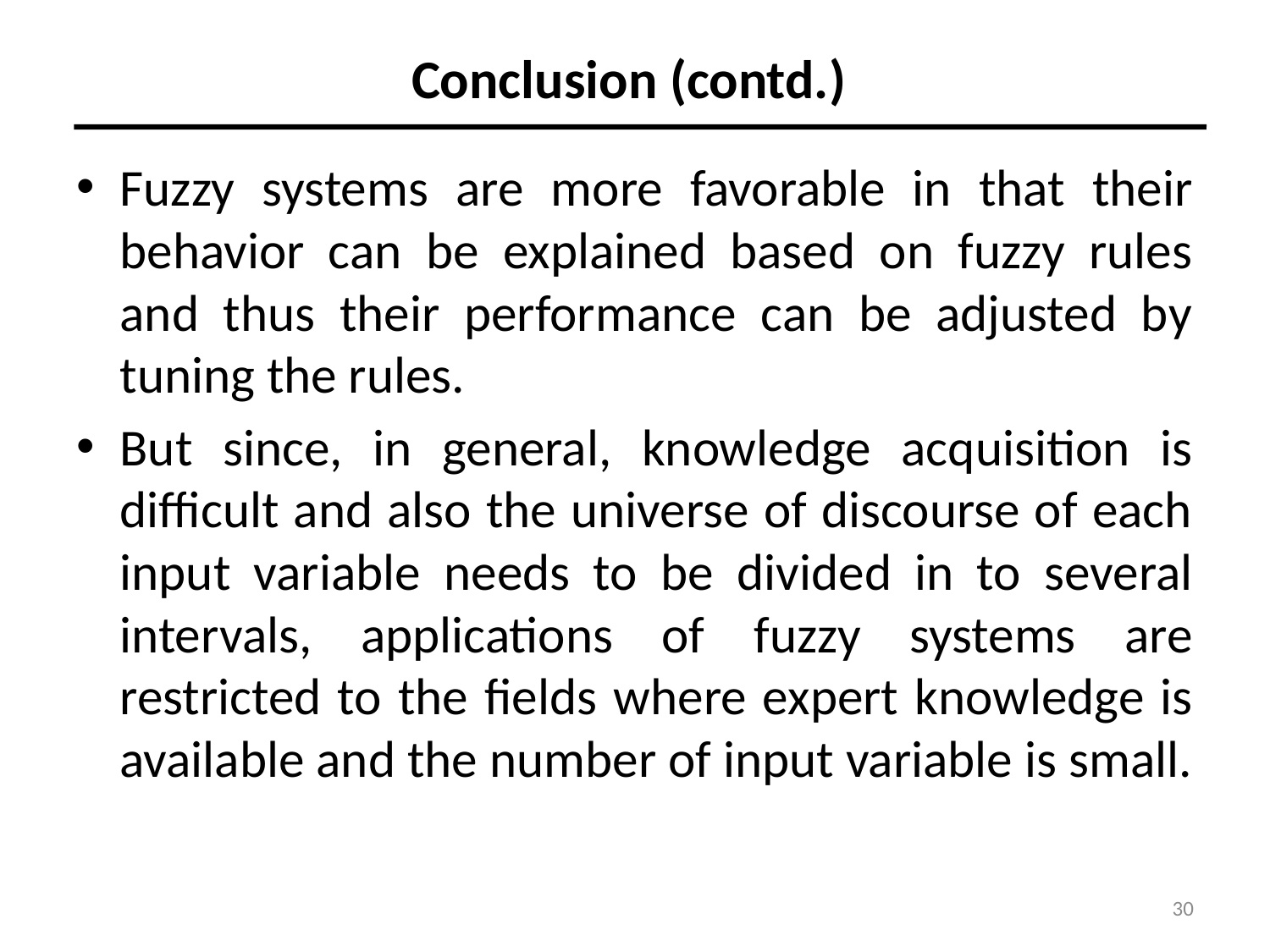

# Conclusion (contd.)

Fuzzy systems are more favorable in that their behavior can be explained based on fuzzy rules and thus their performance can be adjusted by tuning the rules.
But since, in general, knowledge acquisition is difficult and also the universe of discourse of each input variable needs to be divided in to several intervals, applications of fuzzy systems are restricted to the fields where expert knowledge is available and the number of input variable is small.

30